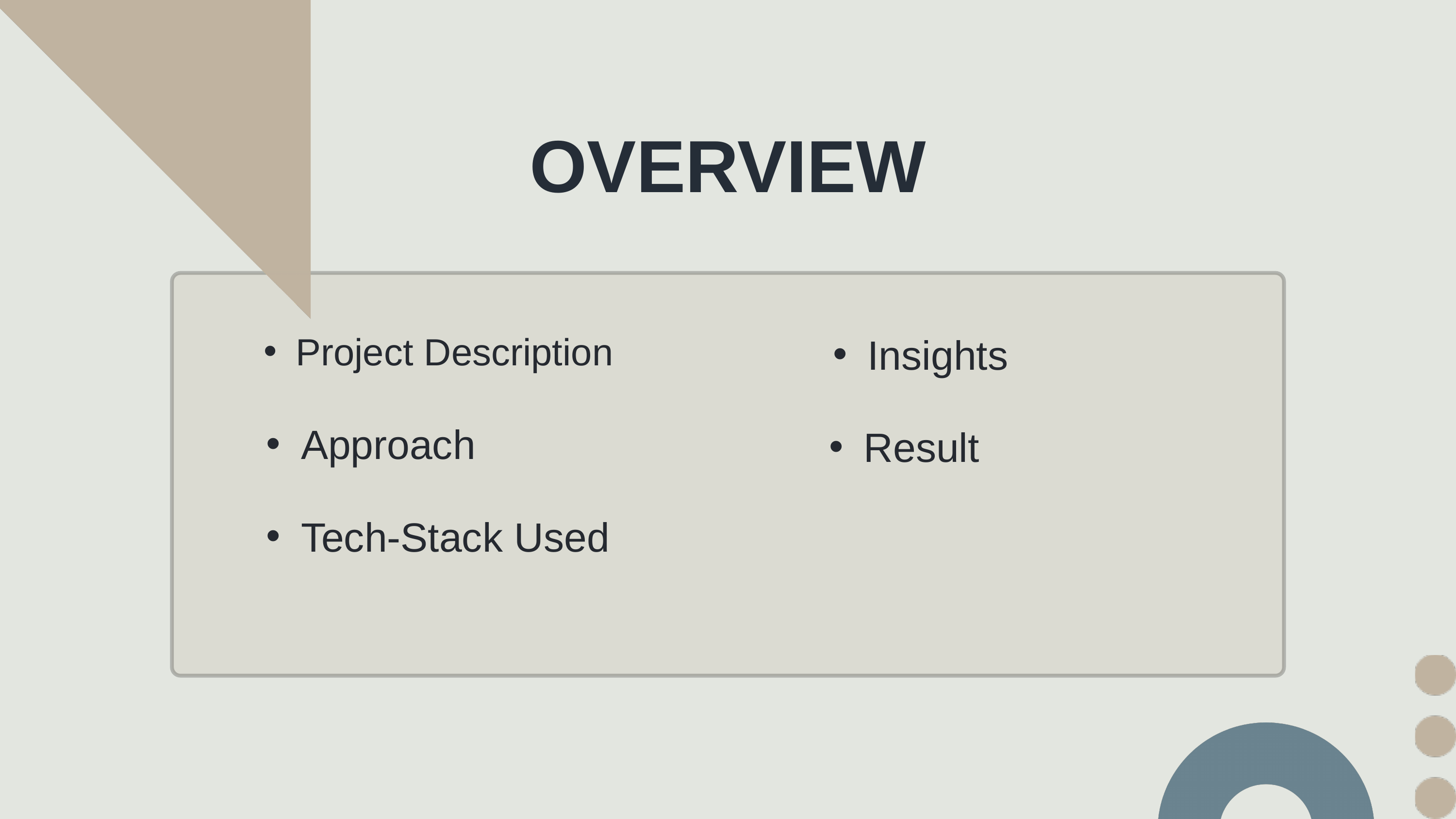

OVERVIEW

Insights
Result
Project Description
Approach
Tech-Stack Used